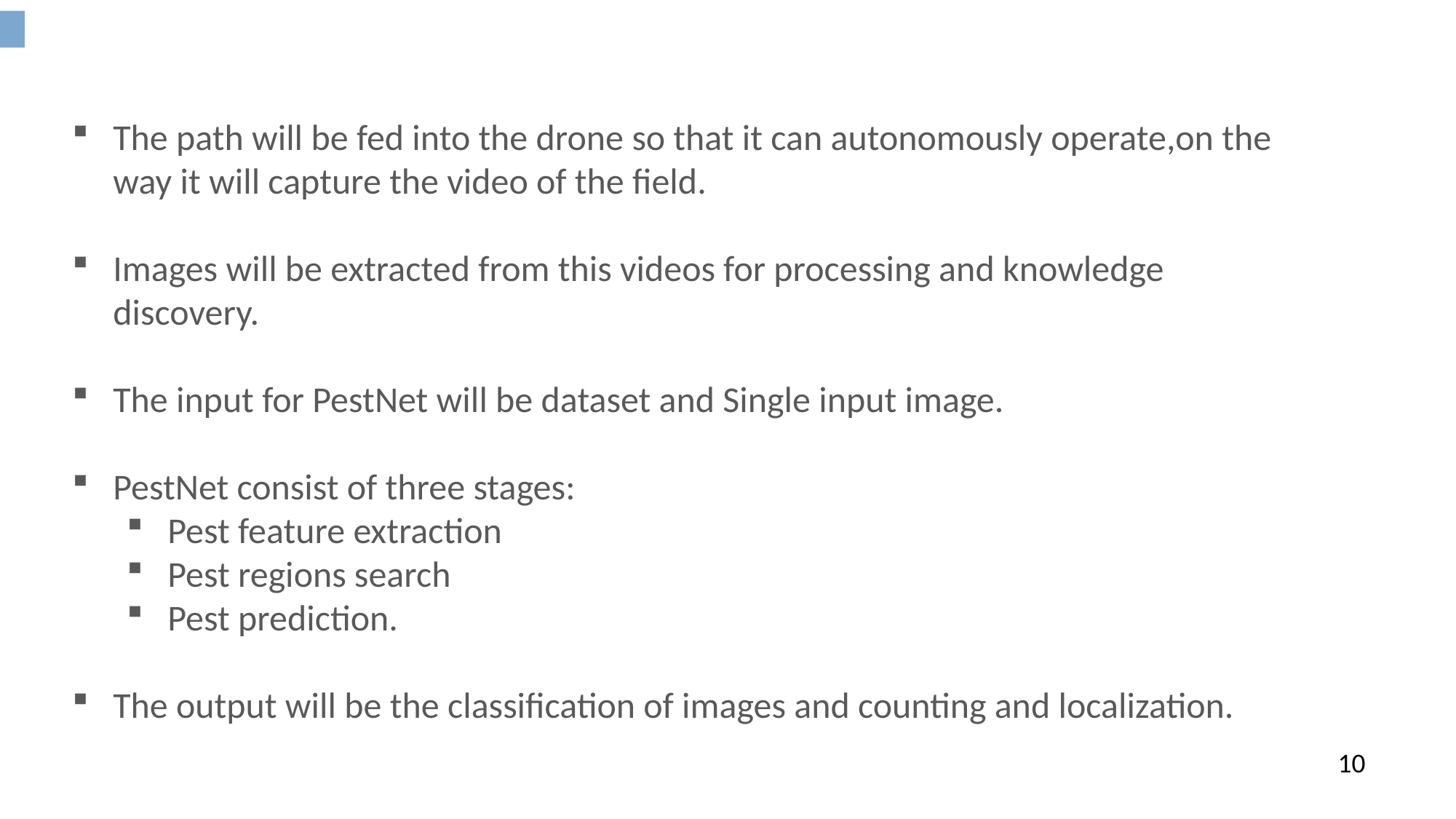

The path will be fed into the drone so that it can autonomously operate,on the way it will capture the video of the field.

Images will be extracted from this videos for processing and knowledge discovery.

The input for PestNet will be dataset and Single input image.

PestNet consist of three stages:
Pest feature extraction
Pest regions search
Pest prediction.

The output will be the classification of images and counting and localization.

10